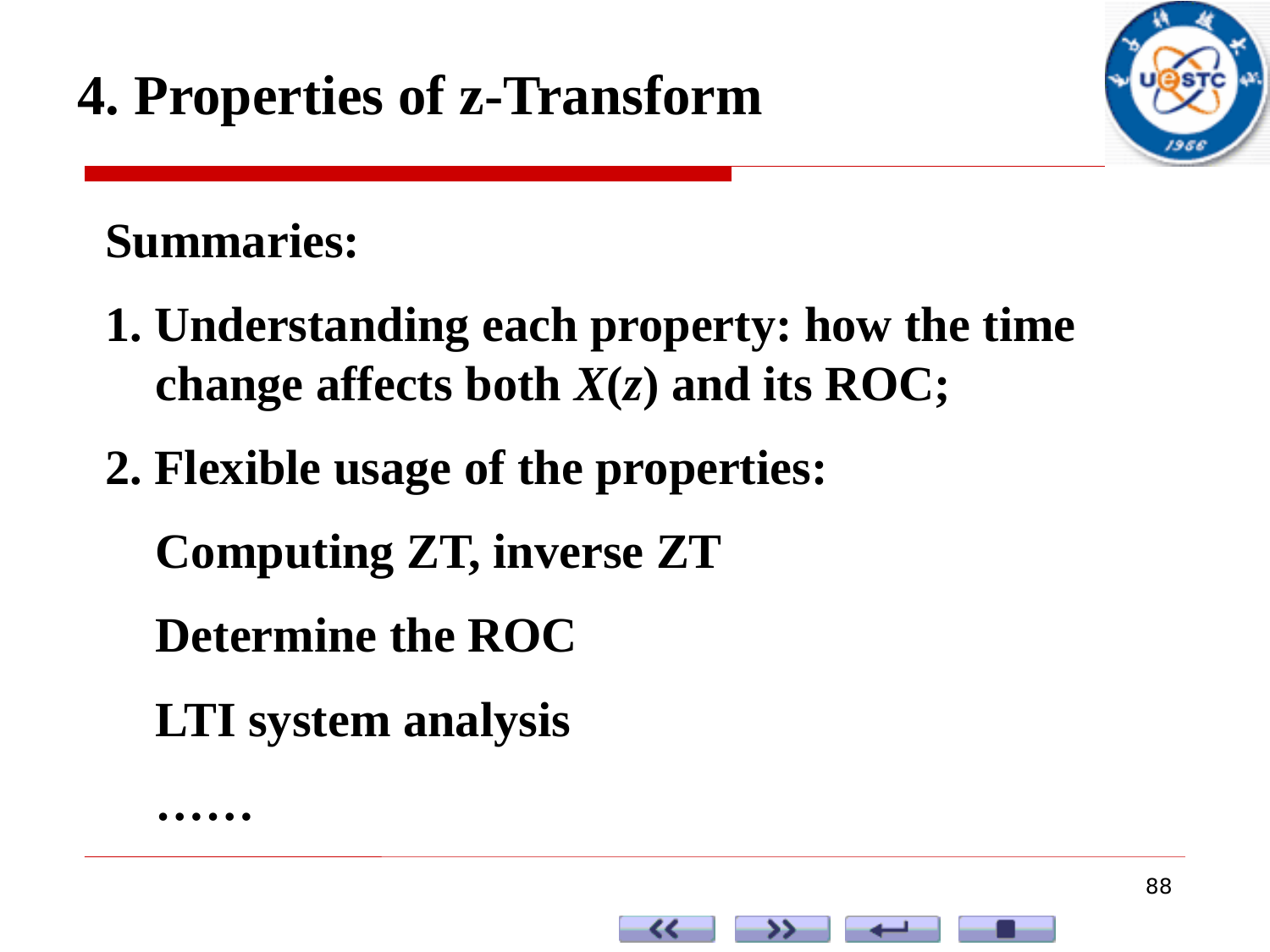

4. Properties of z-Transform
Summaries:
1. Understanding each property: how the time change affects both X(z) and its ROC;
2. Flexible usage of the properties:
	Computing ZT, inverse ZT
	Determine the ROC
	LTI system analysis
	……
88